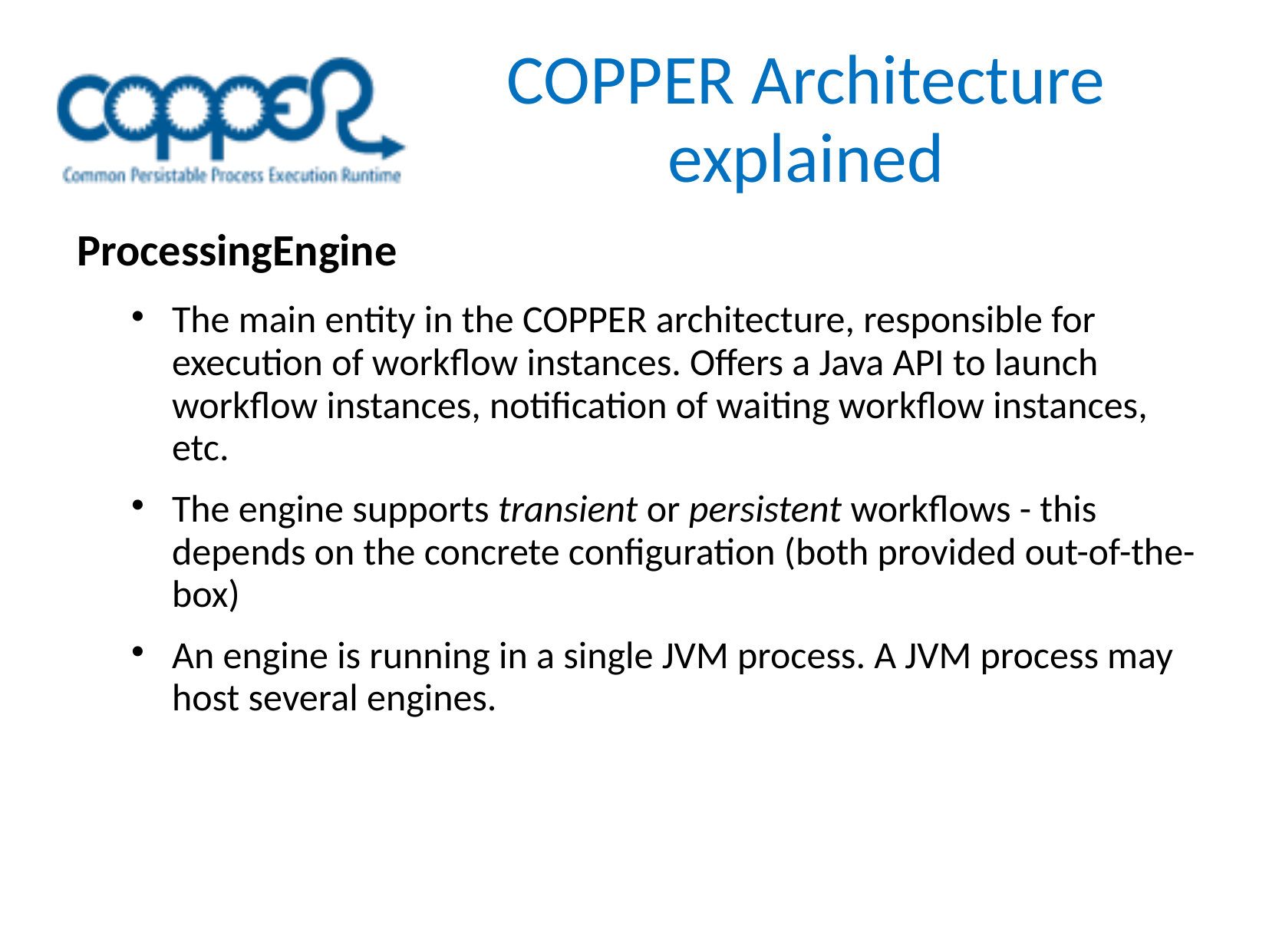

COPPER Architecture explained
ProcessingEngine
The main entity in the COPPER architecture, responsible for execution of workflow instances. Offers a Java API to launch workflow instances, notification of waiting workflow instances, etc.
The engine supports transient or persistent workflows - this depends on the concrete configuration (both provided out-of-the-box)
An engine is running in a single JVM process. A JVM process may host several engines.